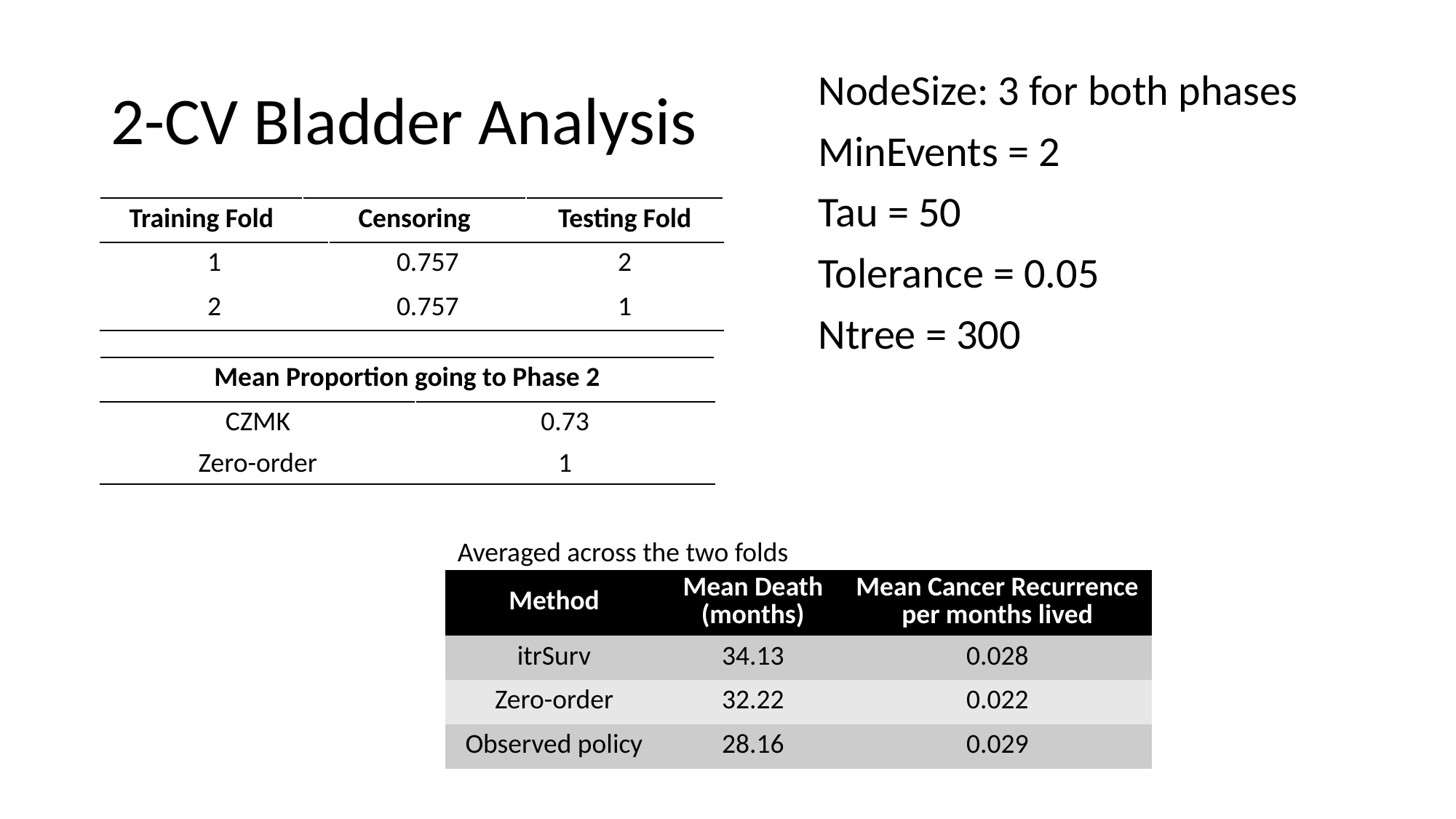

# 2-CV Bladder Analysis
NodeSize: 3 for both phases
MinEvents = 2
Tau = 50
Tolerance = 0.05
Ntree = 300
| Training Fold | Censoring |  | Testing Fold |
| --- | --- | --- | --- |
| 1 |  | 0.757 | 2 |
| 2 |  | 0.757 | 1 |
| Mean Proportion going to Phase 2 |  |
| --- | --- |
| CZMK | 0.73 |
| Zero-order | 1 |
Averaged across the two folds
| Method | Mean Death (months) | Mean Cancer Recurrence per months lived |
| --- | --- | --- |
| itrSurv | 34.13 | 0.028 |
| Zero-order | 32.22 | 0.022 |
| Observed policy | 28.16 | 0.029 |